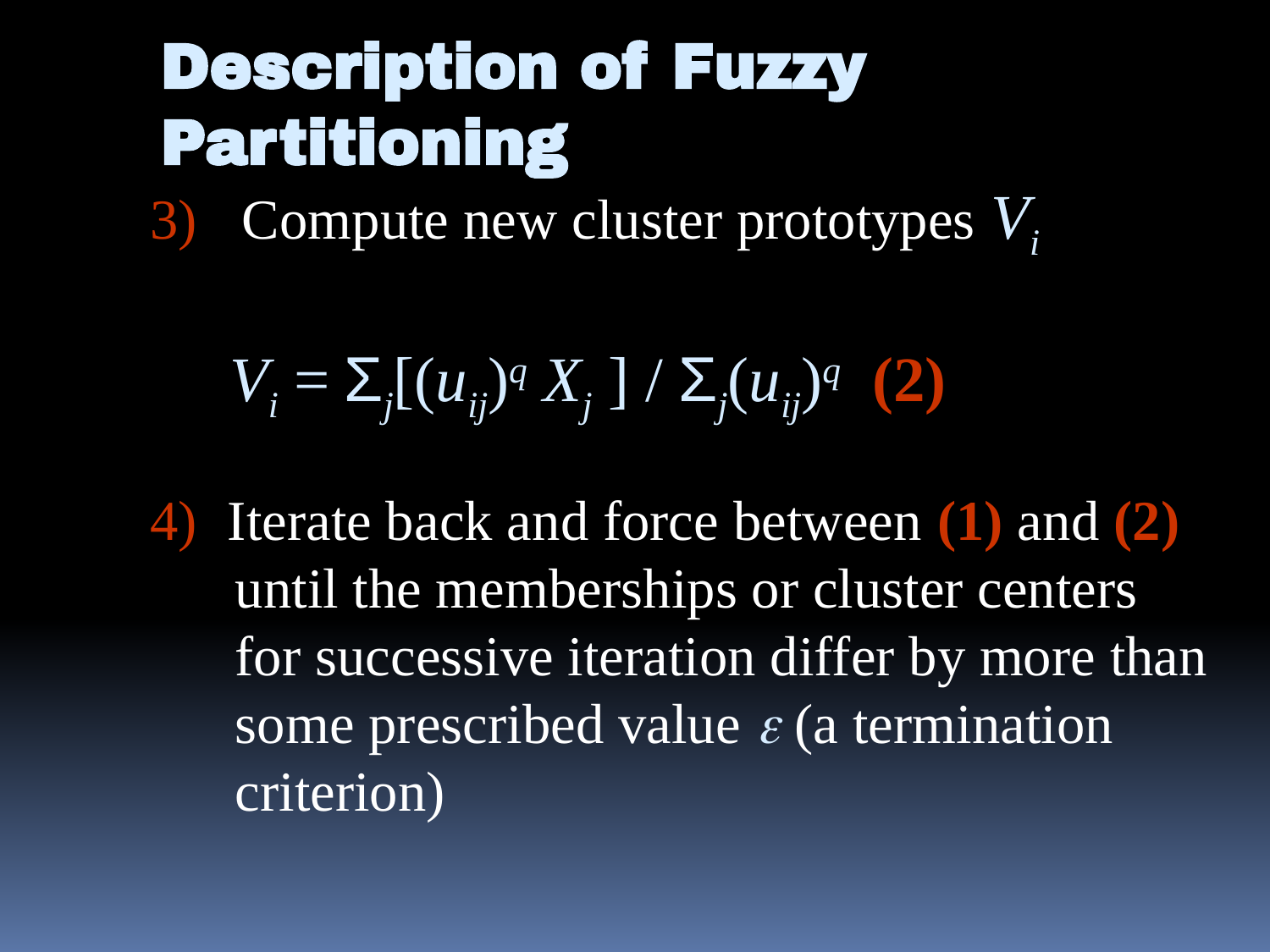

Description of Fuzzy Partitioning
  Compute new cluster prototypes Vi

	 Vi = Σj[(uij)q Xj ] / Σj(uij)q  (2)

 Iterate back and force between (1) and (2)
      until the memberships or cluster centers
      for successive iteration differ by more than
      some prescribed value ε (a termination
      criterion)